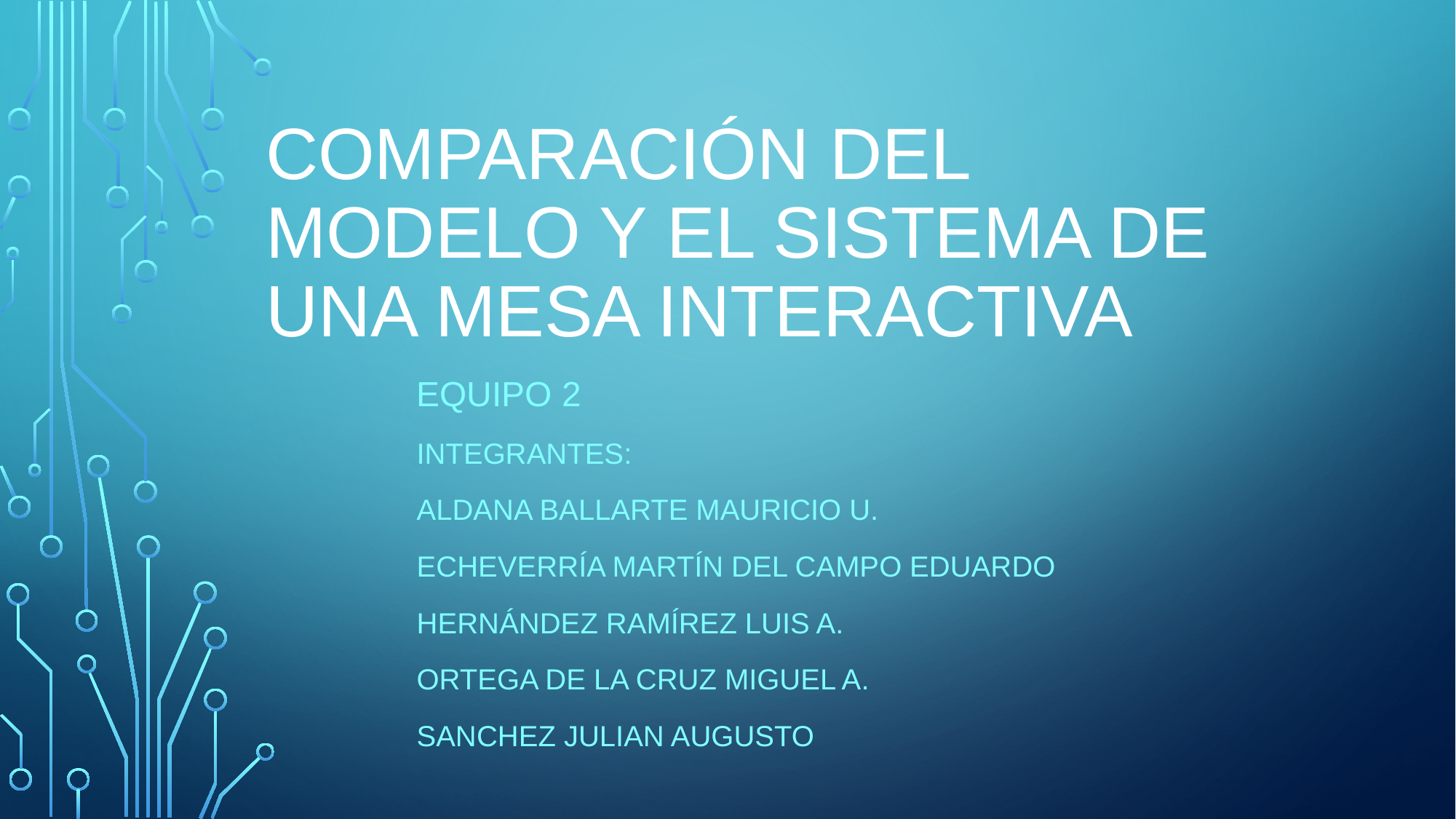

# Comparación del modelo y el sistema de una mesa interactiva
Equipo 2
Integrantes:
Aldana ballarte Mauricio u.
Echeverría Martín del campo Eduardo
Hernández Ramírez Luis a.
Ortega de la cruz miguel a.
Sanchez Julian augusto